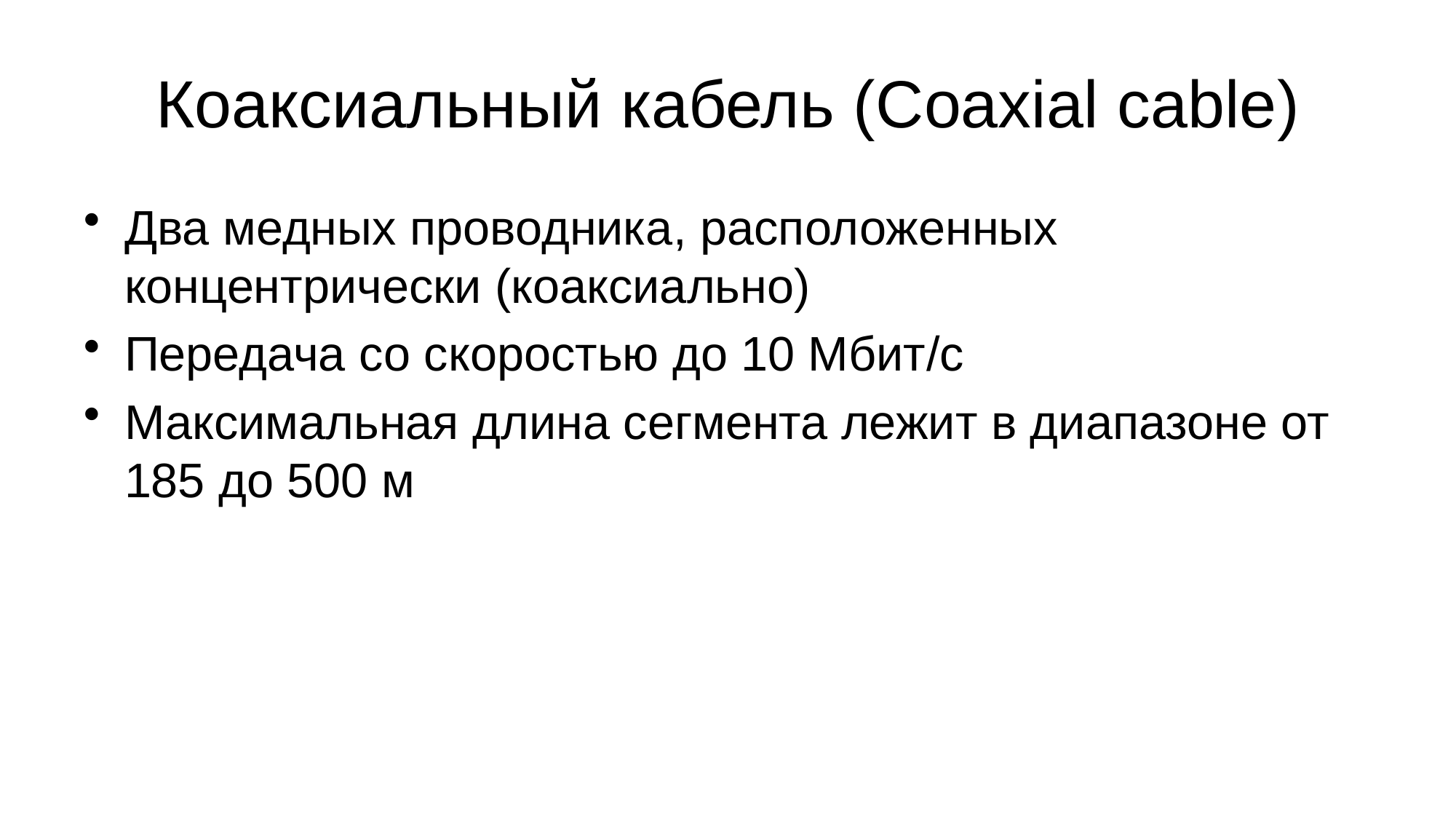

# Коаксиальный кабель (Coaxial cable)
Два медных проводника, расположенных концентрически (коаксиально)
Передача со скоростью до 10 Мбит/c
Максимальная длина сегмента лежит в диапазоне от 185 до 500 м